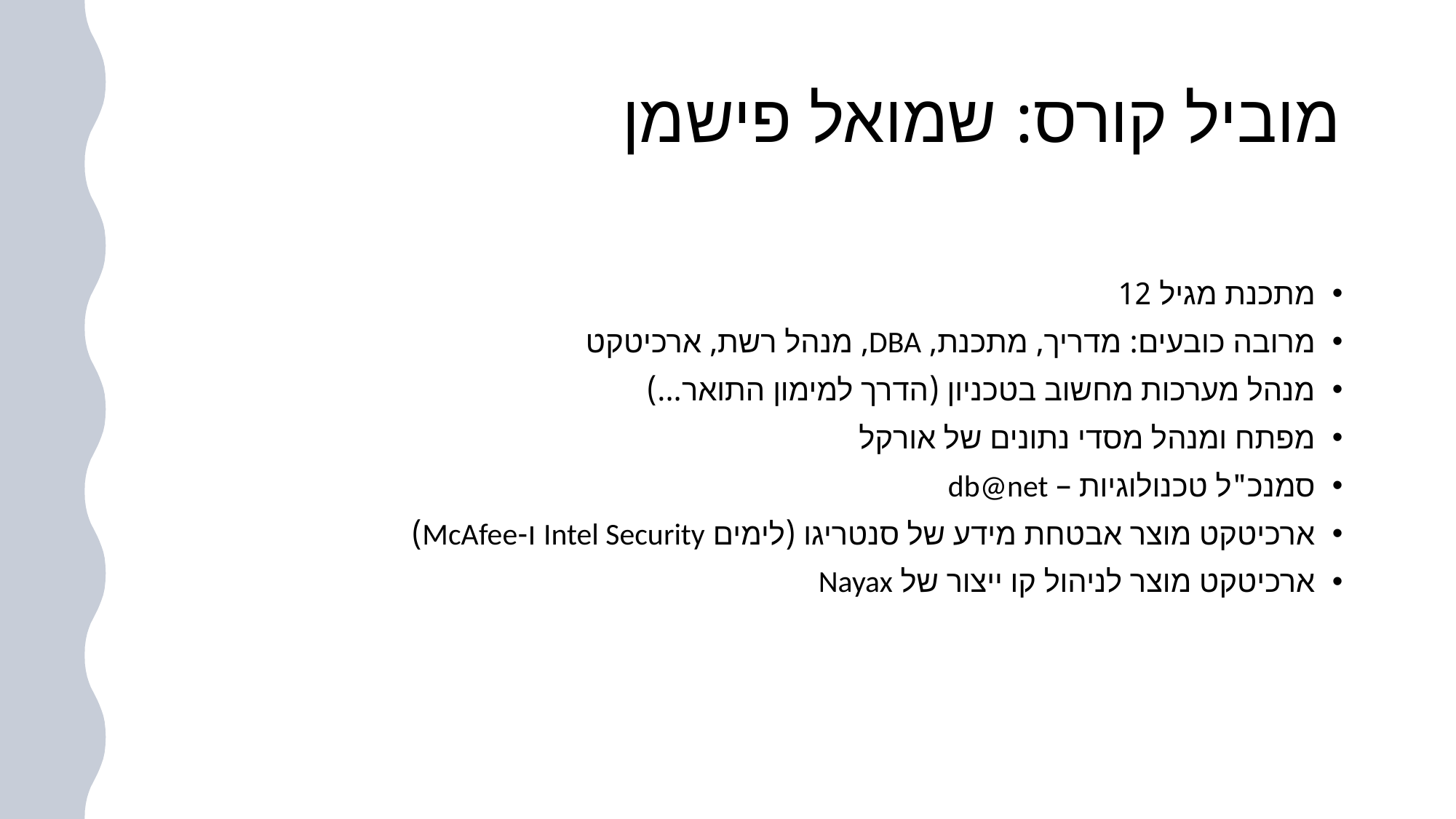

# מוביל קורס: שמואל פישמן
מתכנת מגיל 12
מרובה כובעים: מדריך, מתכנת, DBA, מנהל רשת, ארכיטקט
מנהל מערכות מחשוב בטכניון (הדרך למימון התואר...)
מפתח ומנהל מסדי נתונים של אורקל
סמנכ"ל טכנולוגיות – db@net
ארכיטקט מוצר אבטחת מידע של סנטריגו (לימים Intel Security ו-McAfee)
ארכיטקט מוצר לניהול קו ייצור של Nayax